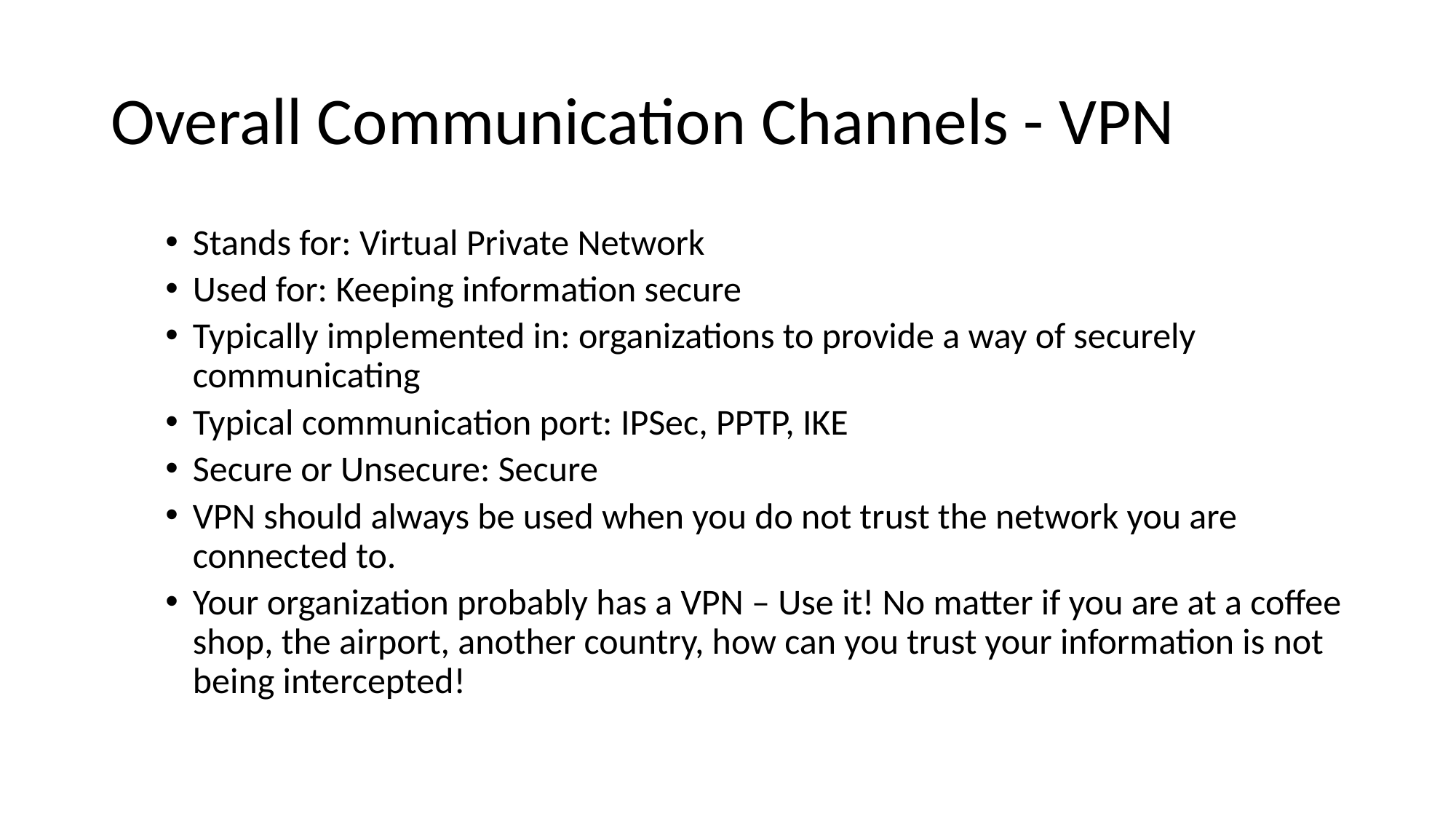

# Overall Communication Channels - VPN
Stands for: Virtual Private Network
Used for: Keeping information secure
Typically implemented in: organizations to provide a way of securely communicating
Typical communication port: IPSec, PPTP, IKE
Secure or Unsecure: Secure
VPN should always be used when you do not trust the network you are connected to.
Your organization probably has a VPN – Use it! No matter if you are at a coffee shop, the airport, another country, how can you trust your information is not being intercepted!